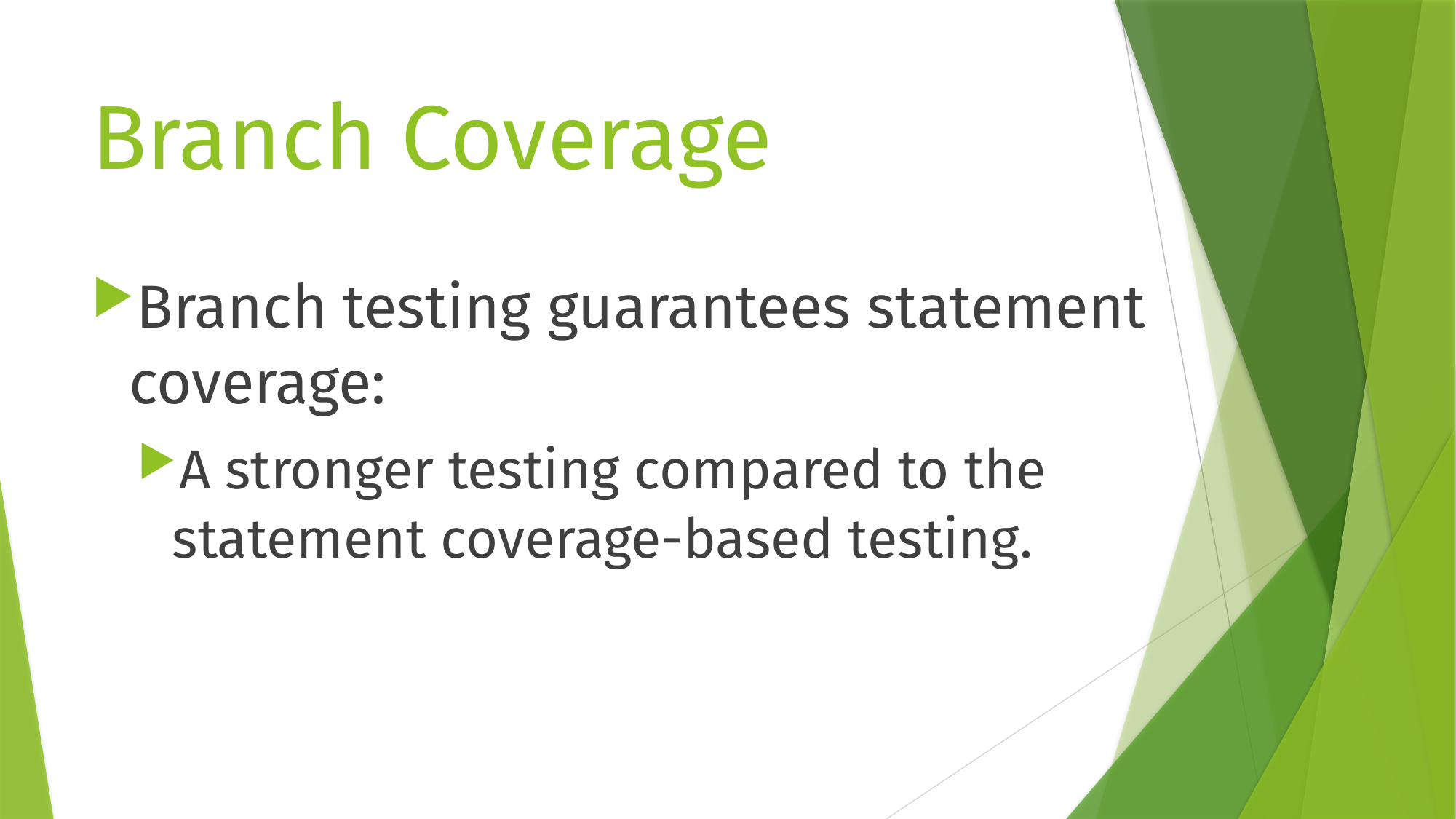

# Branch Coverage
Branch testing guarantees statement coverage:
A stronger testing compared to the statement coverage-based testing.